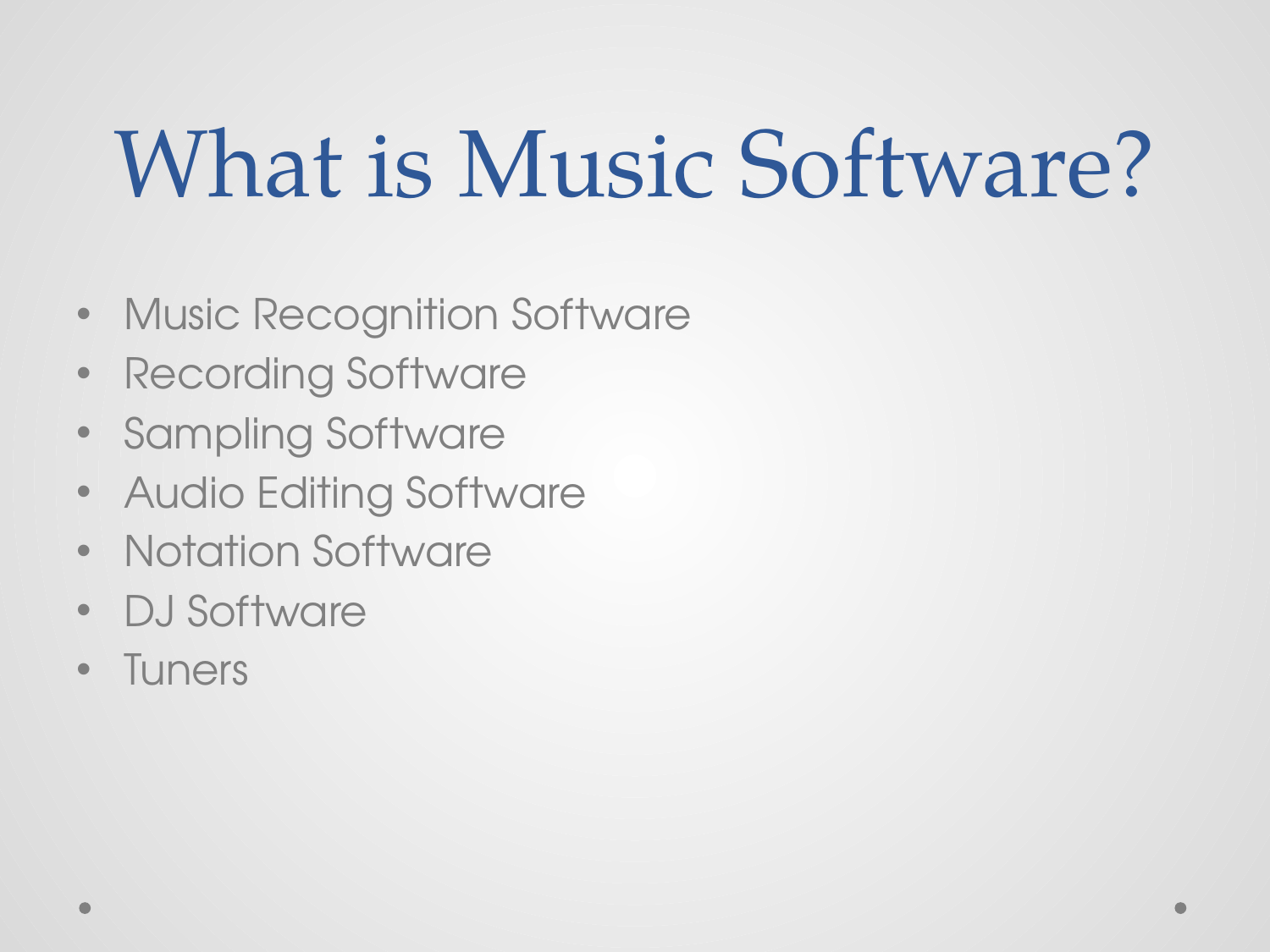

# What is Music Software?

Music Recognition Software
Recording Software
Sampling Software
Audio Editing Software
Notation Software
DJ Software
Tuners